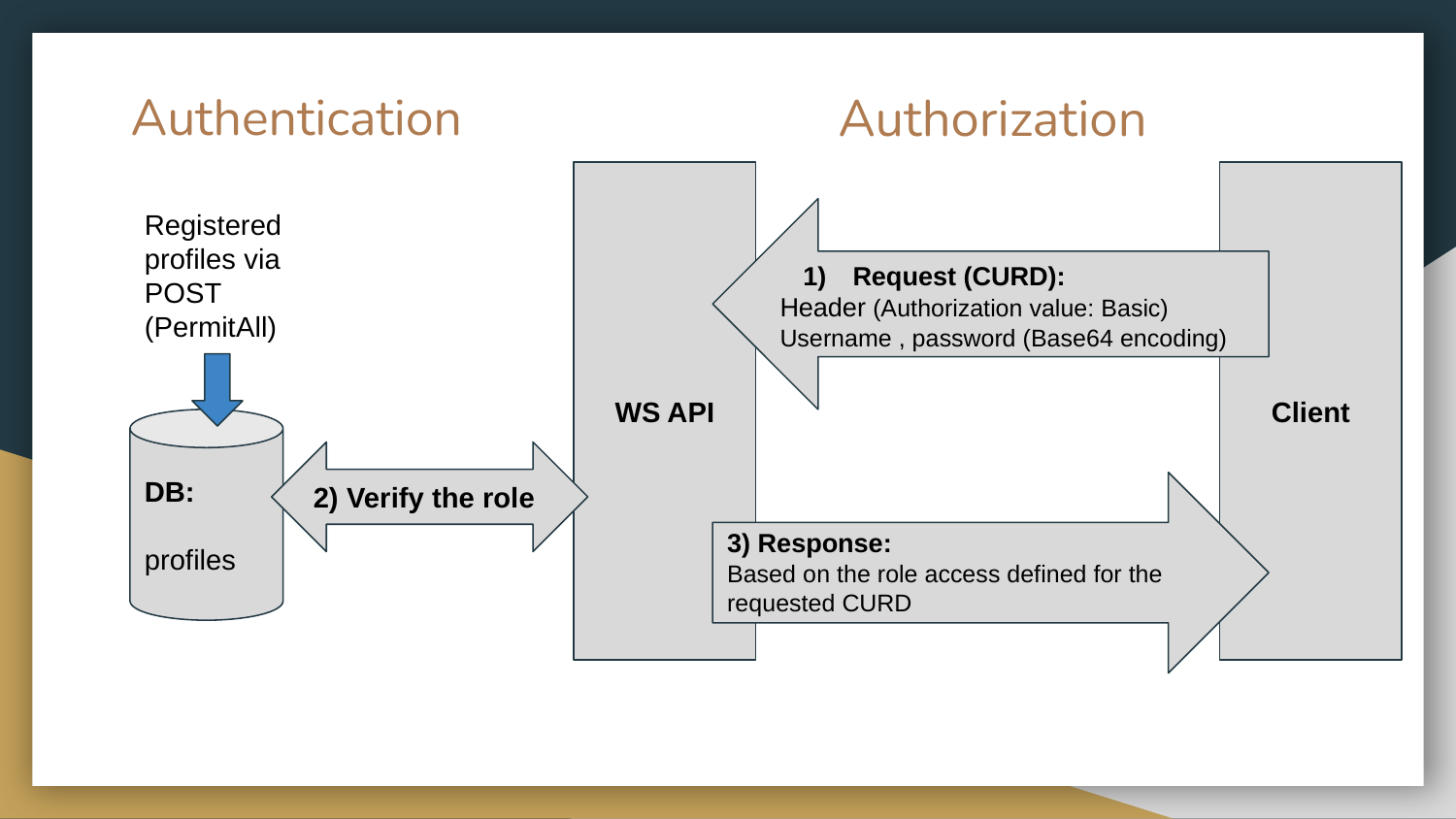

# Authentication
Authorization
WS API
Client
Registered profiles via POST (PermitAll)

Request (CURD):
Header (Authorization value: Basic)
Username , password (Base64 encoding)

DB:

profiles
2) Verify the role

3) Response:
Based on the role access defined for the requested CURD